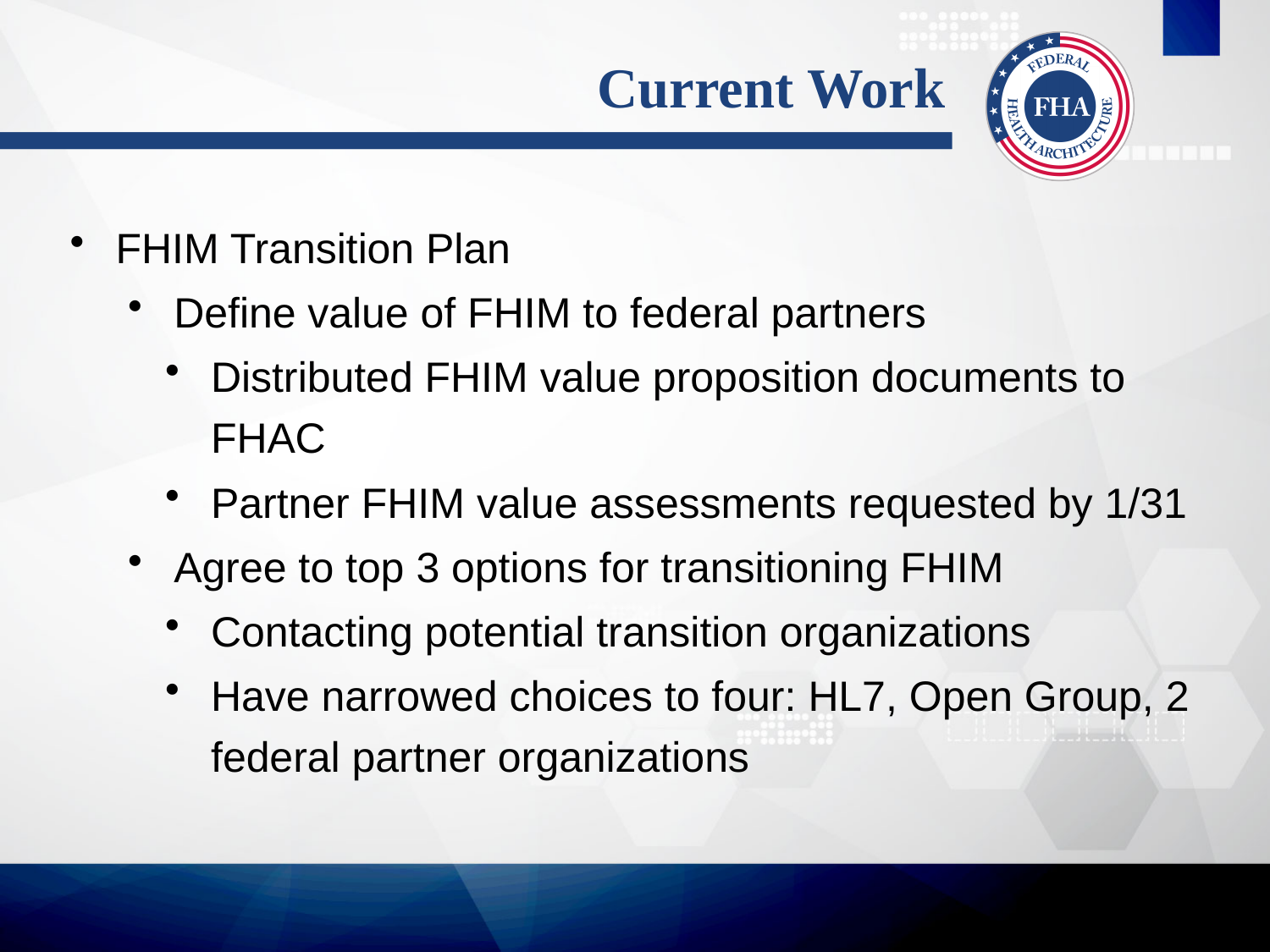

2
# Current Work
FHIM Transition Plan
Define value of FHIM to federal partners
Distributed FHIM value proposition documents to FHAC
Partner FHIM value assessments requested by 1/31
Agree to top 3 options for transitioning FHIM
Contacting potential transition organizations
Have narrowed choices to four: HL7, Open Group, 2 federal partner organizations